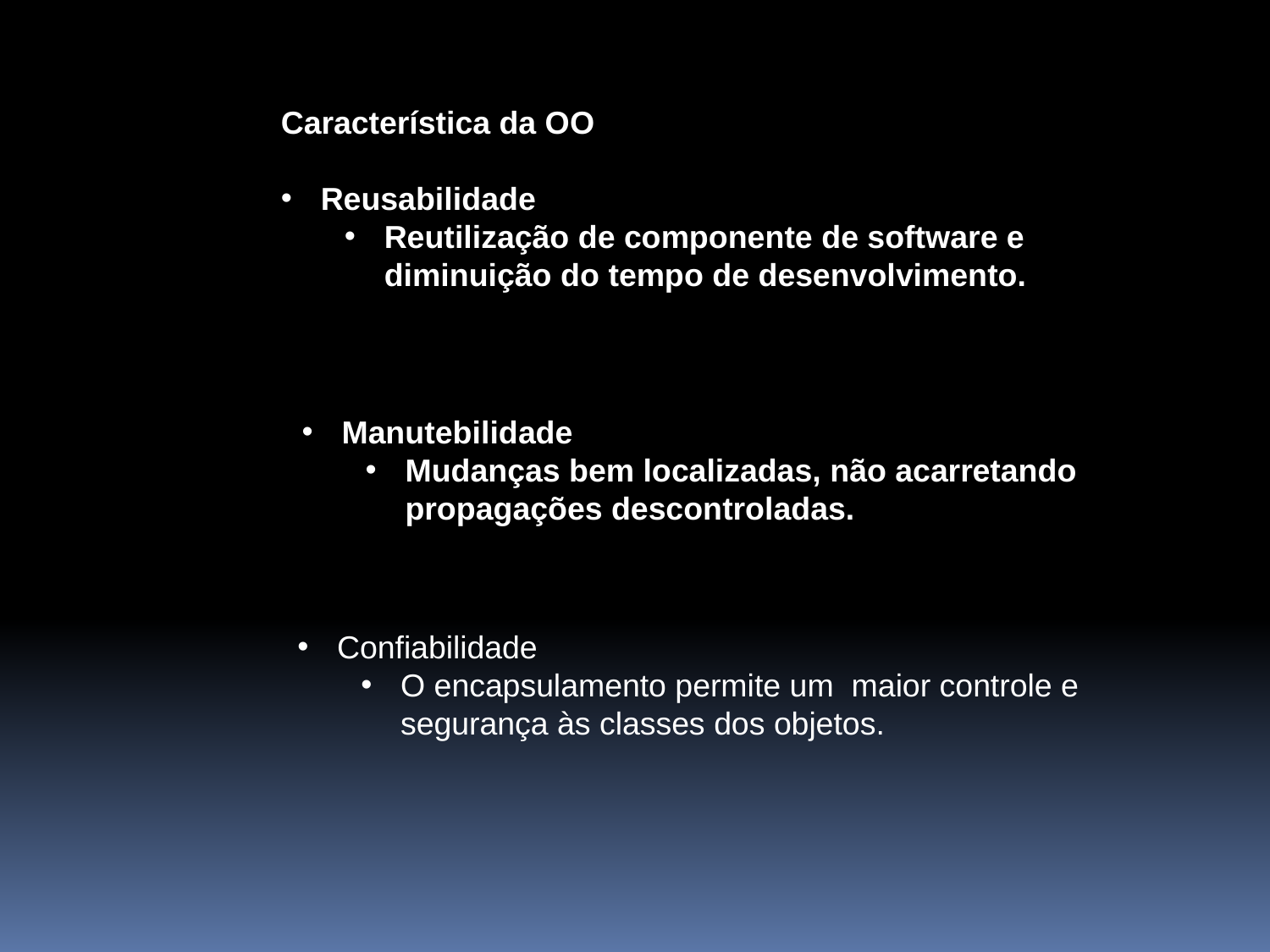

Característica da OO

Reusabilidade
Reutilização de componente de software e diminuição do tempo de desenvolvimento.

Manutebilidade
Mudanças bem localizadas, não acarretando propagações descontroladas.

Confiabilidade
O encapsulamento permite um  maior controle e segurança às classes dos objetos.